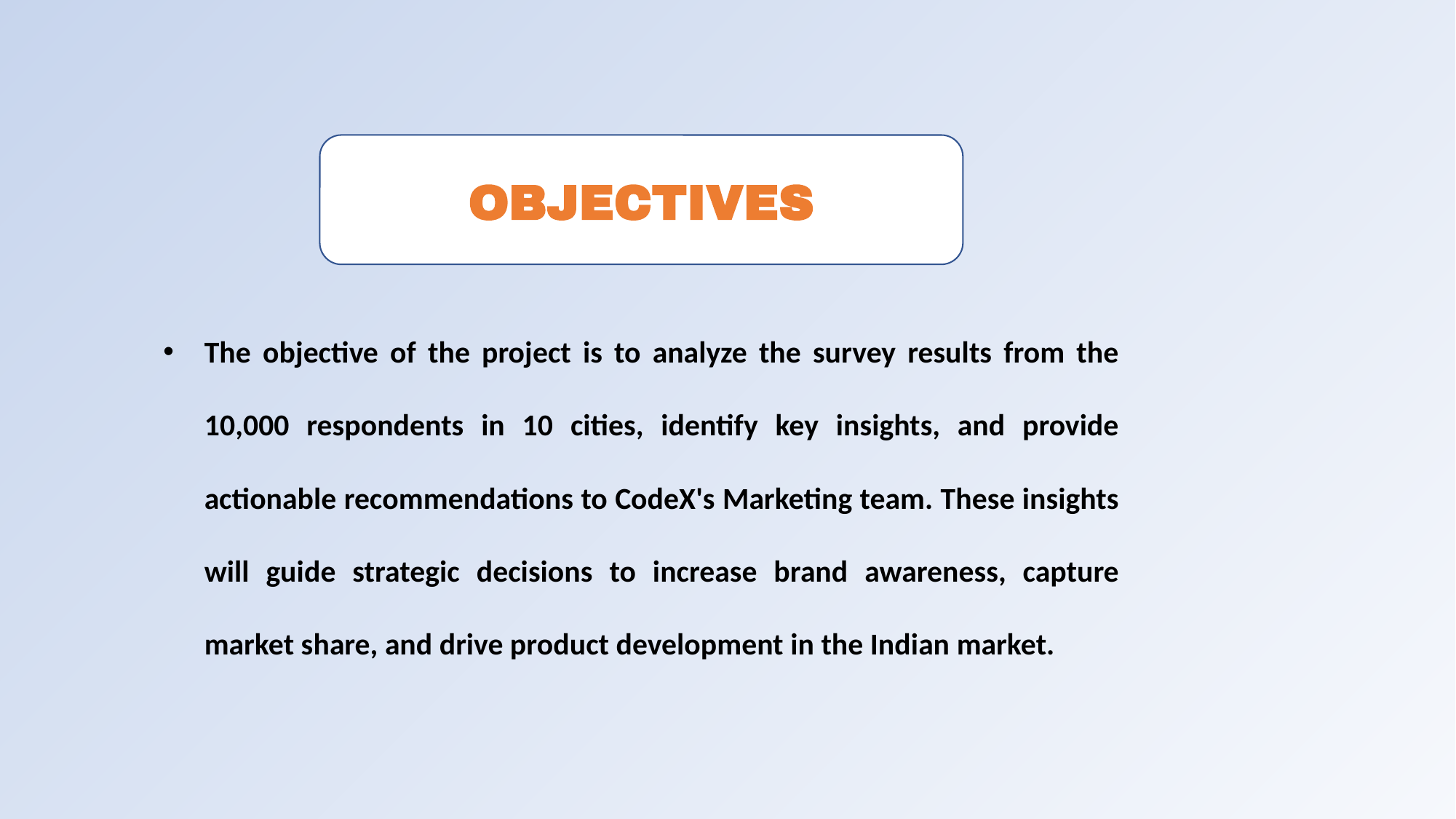

OBJECTIVES
The objective of the project is to analyze the survey results from the 10,000 respondents in 10 cities, identify key insights, and provide actionable recommendations to CodeX's Marketing team. These insights will guide strategic decisions to increase brand awareness, capture market share, and drive product development in the Indian market.